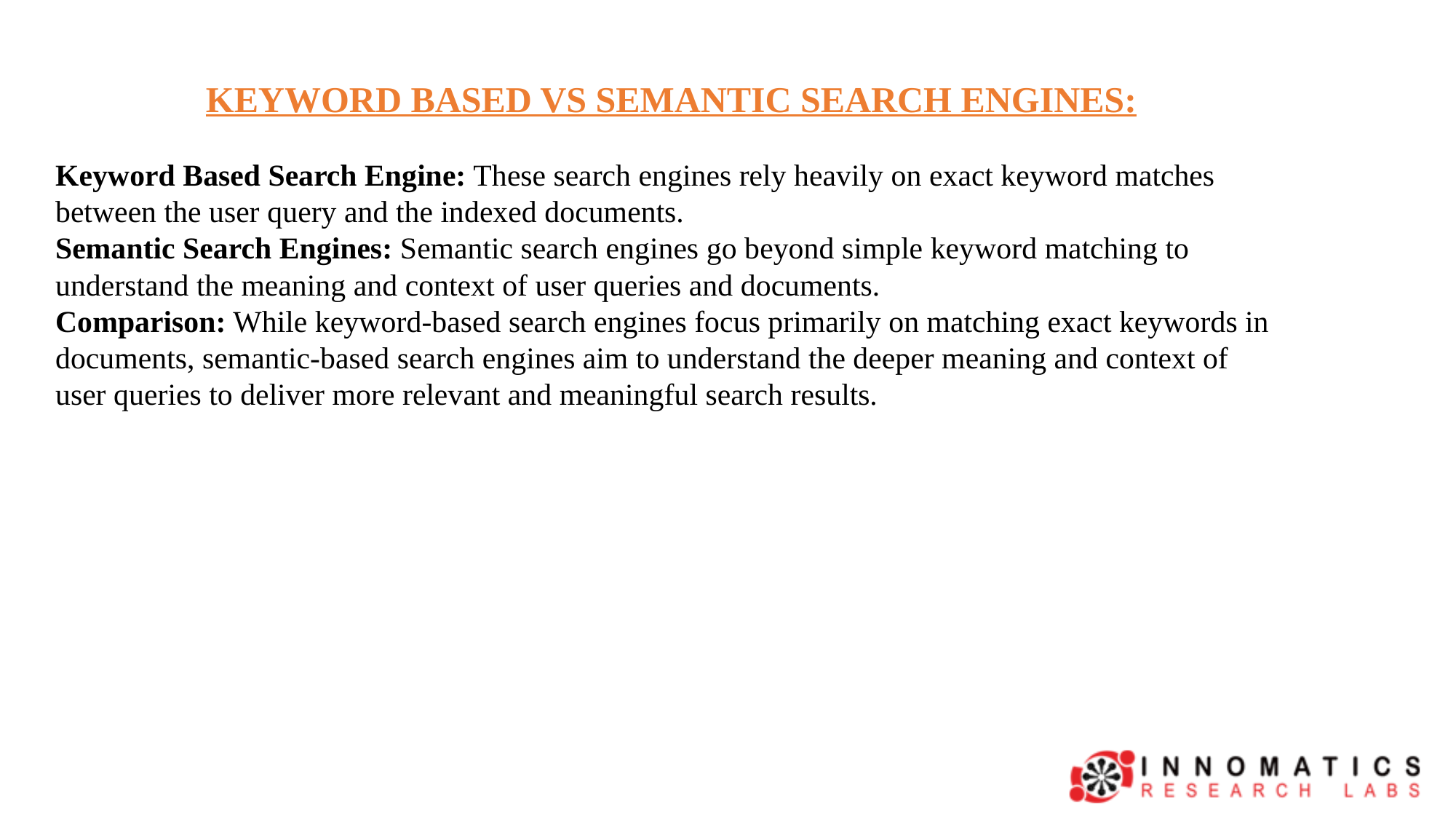

KEYWORD BASED VS SEMANTIC SEARCH ENGINES:

Keyword Based Search Engine: These search engines rely heavily on exact keyword matches between the user query and the indexed documents.
Semantic Search Engines: Semantic search engines go beyond simple keyword matching to understand the meaning and context of user queries and documents.
Comparison: While keyword-based search engines focus primarily on matching exact keywords in documents, semantic-based search engines aim to understand the deeper meaning and context of user queries to deliver more relevant and meaningful search results.